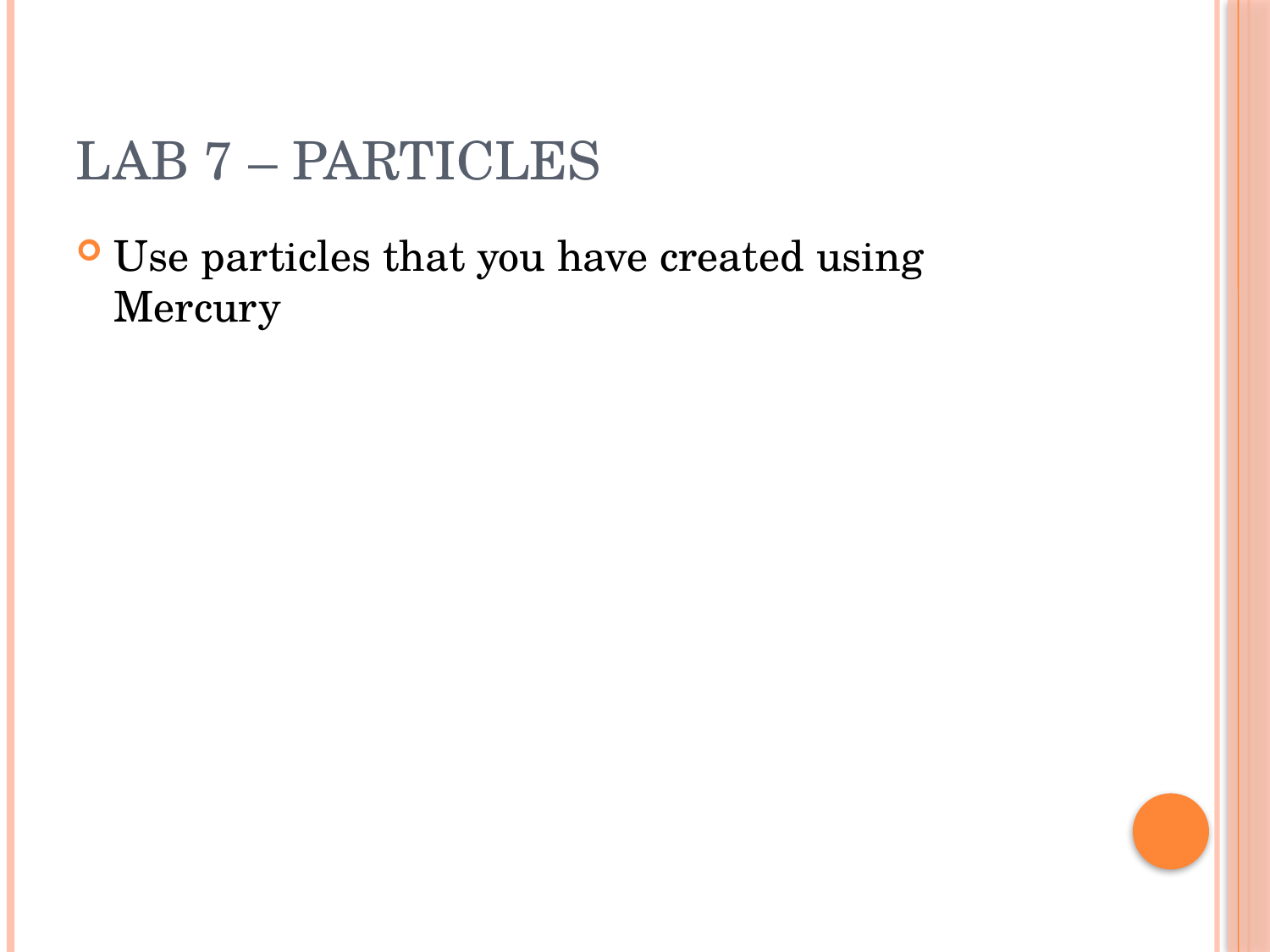

# Lab 7 – Particles
Use particles that you have created using Mercury